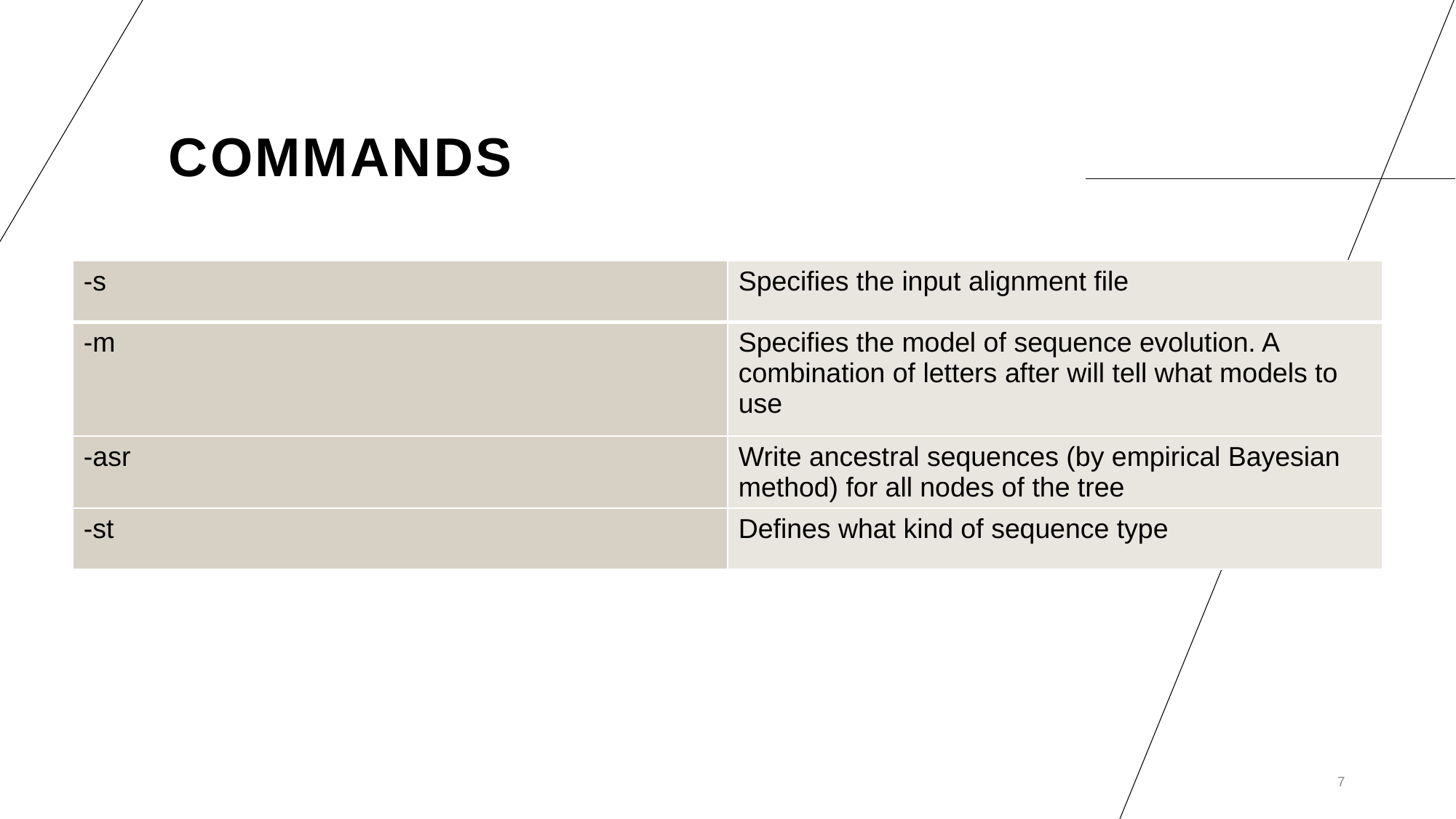

# Commands
| -s | Specifies the input alignment file |
| --- | --- |
| -m | Specifies the model of sequence evolution. A combination of letters after will tell what models to use |
| -asr | Write ancestral sequences (by empirical Bayesian method) for all nodes of the tree |
| -st | Defines what kind of sequence type |
7